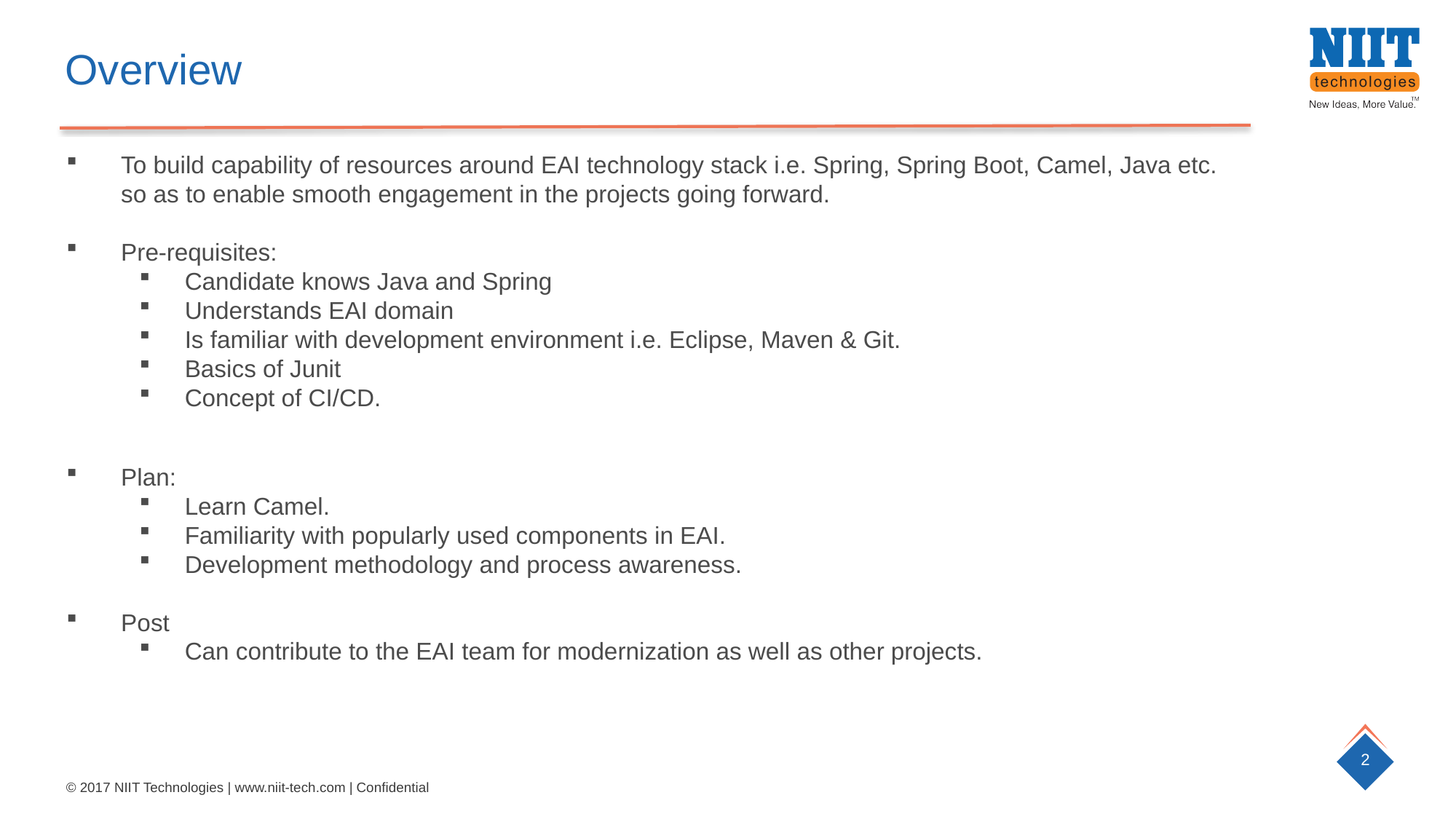

Overview
To build capability of resources around EAI technology stack i.e. Spring, Spring Boot, Camel, Java etc. so as to enable smooth engagement in the projects going forward.

Pre-requisites:
Candidate knows Java and Spring
Understands EAI domain
Is familiar with development environment i.e. Eclipse, Maven & Git.
Basics of Junit
Concept of CI/CD.

Plan:
Learn Camel.
Familiarity with popularly used components in EAI.
Development methodology and process awareness.

Post
Can contribute to the EAI team for modernization as well as other projects.